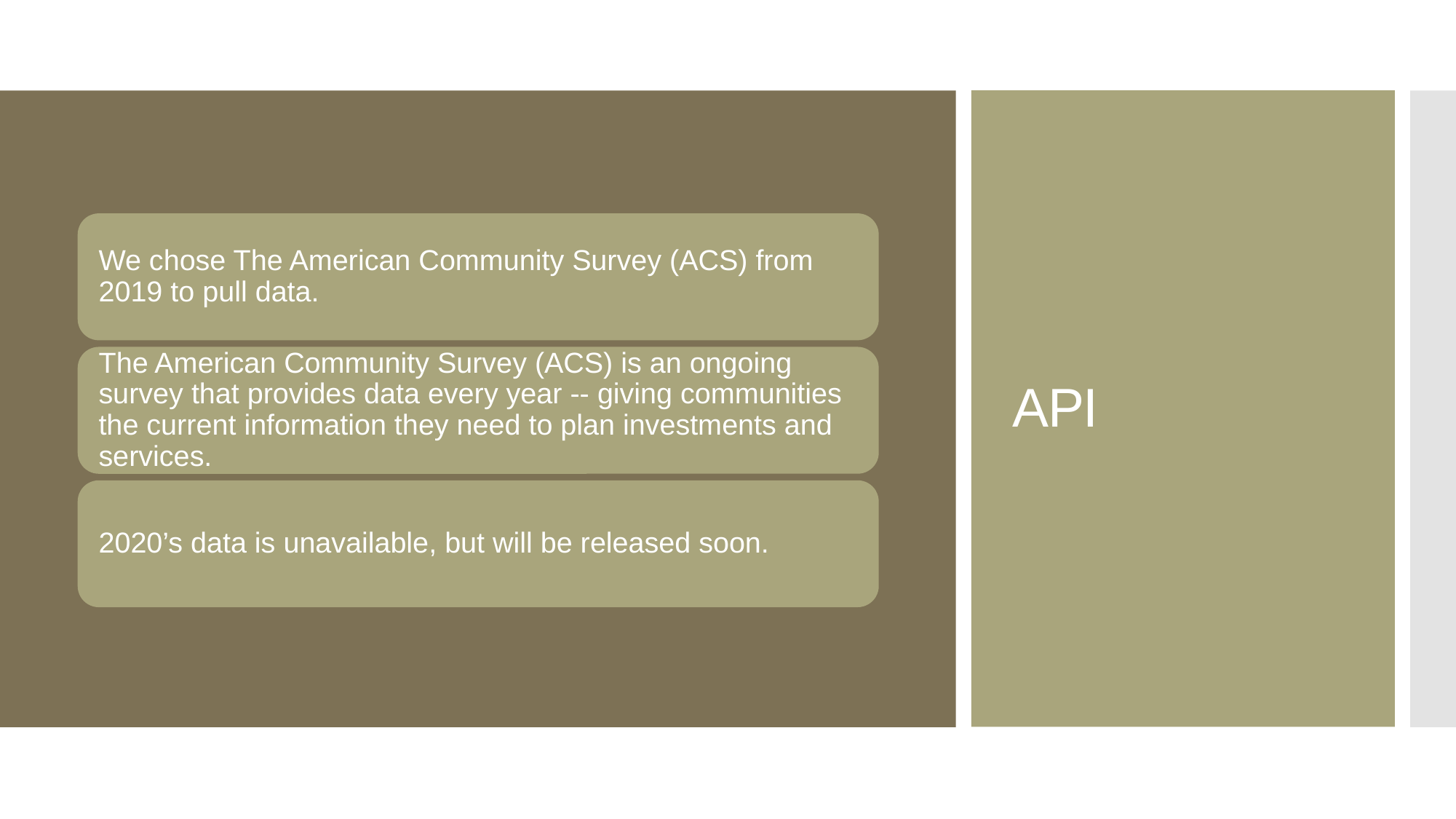

# API
We chose The American Community Survey (ACS) from 2019 to pull data.
The American Community Survey (ACS) is an ongoing survey that provides data every year -- giving communities the current information they need to plan investments and services.
2020’s data is unavailable, but will be released soon.